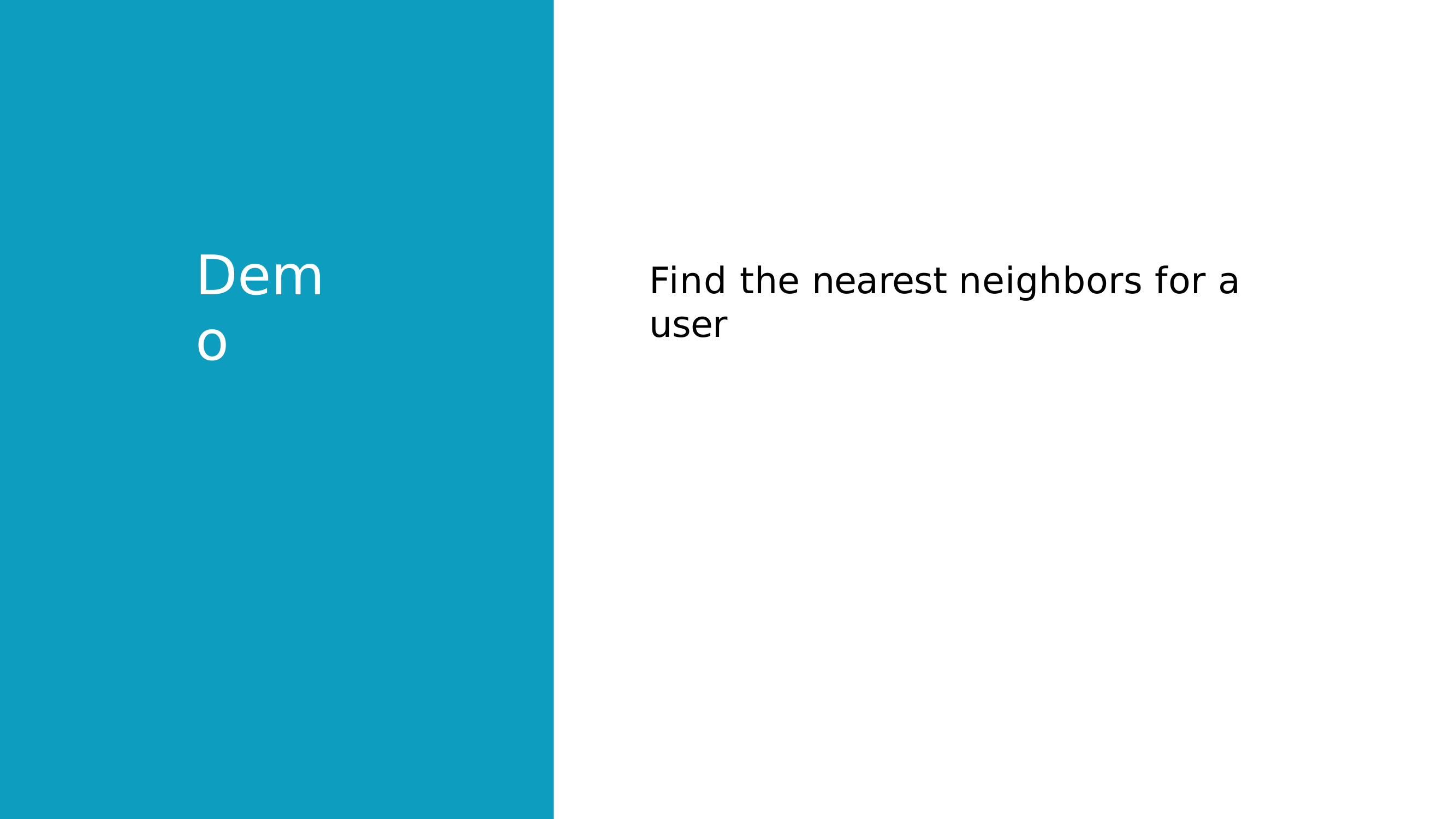

# Demo
Find the nearest neighbors for a user